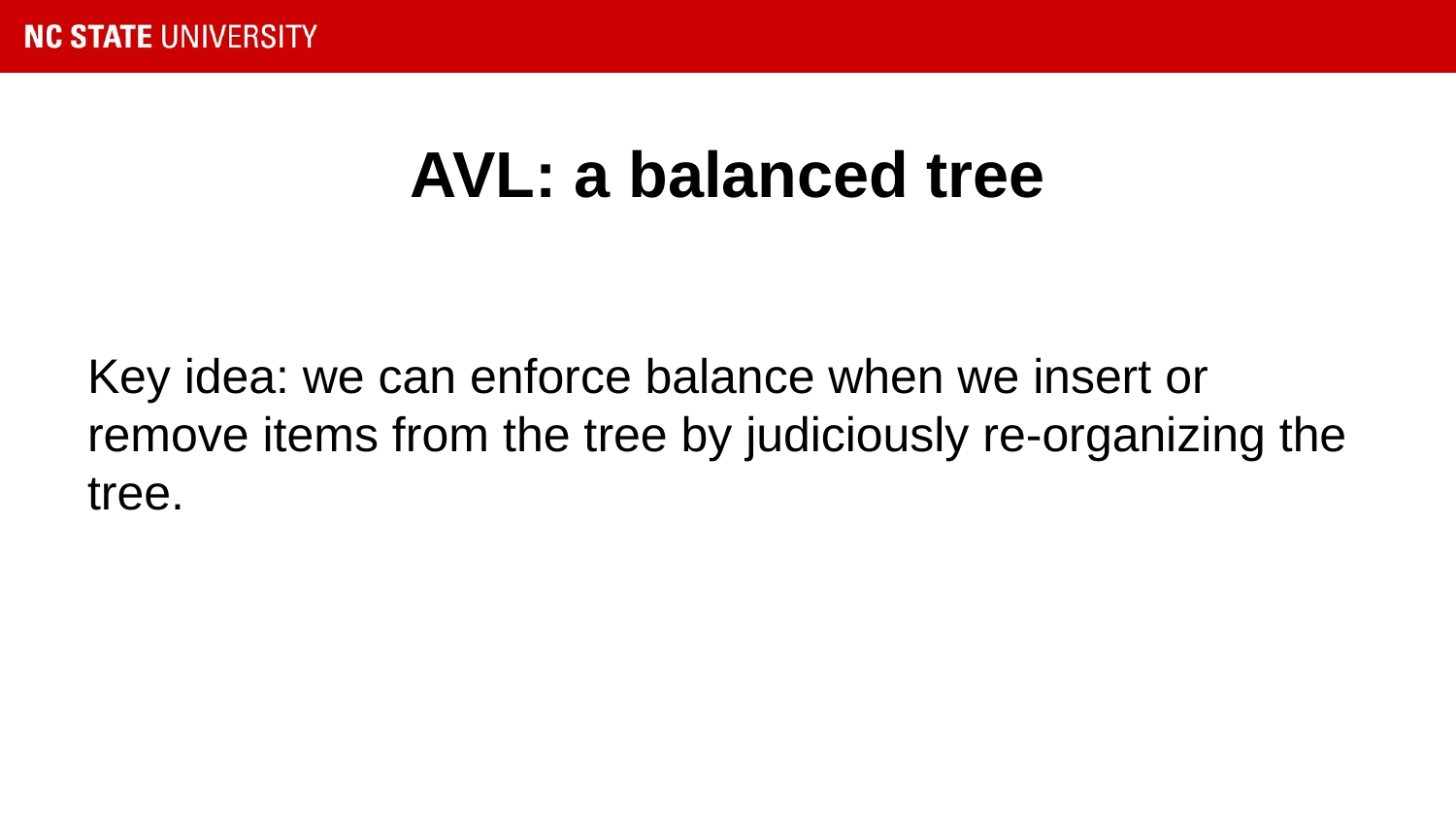

# AVL: a balanced tree
Key idea: we can enforce balance when we insert or remove items from the tree by judiciously re-organizing the tree.